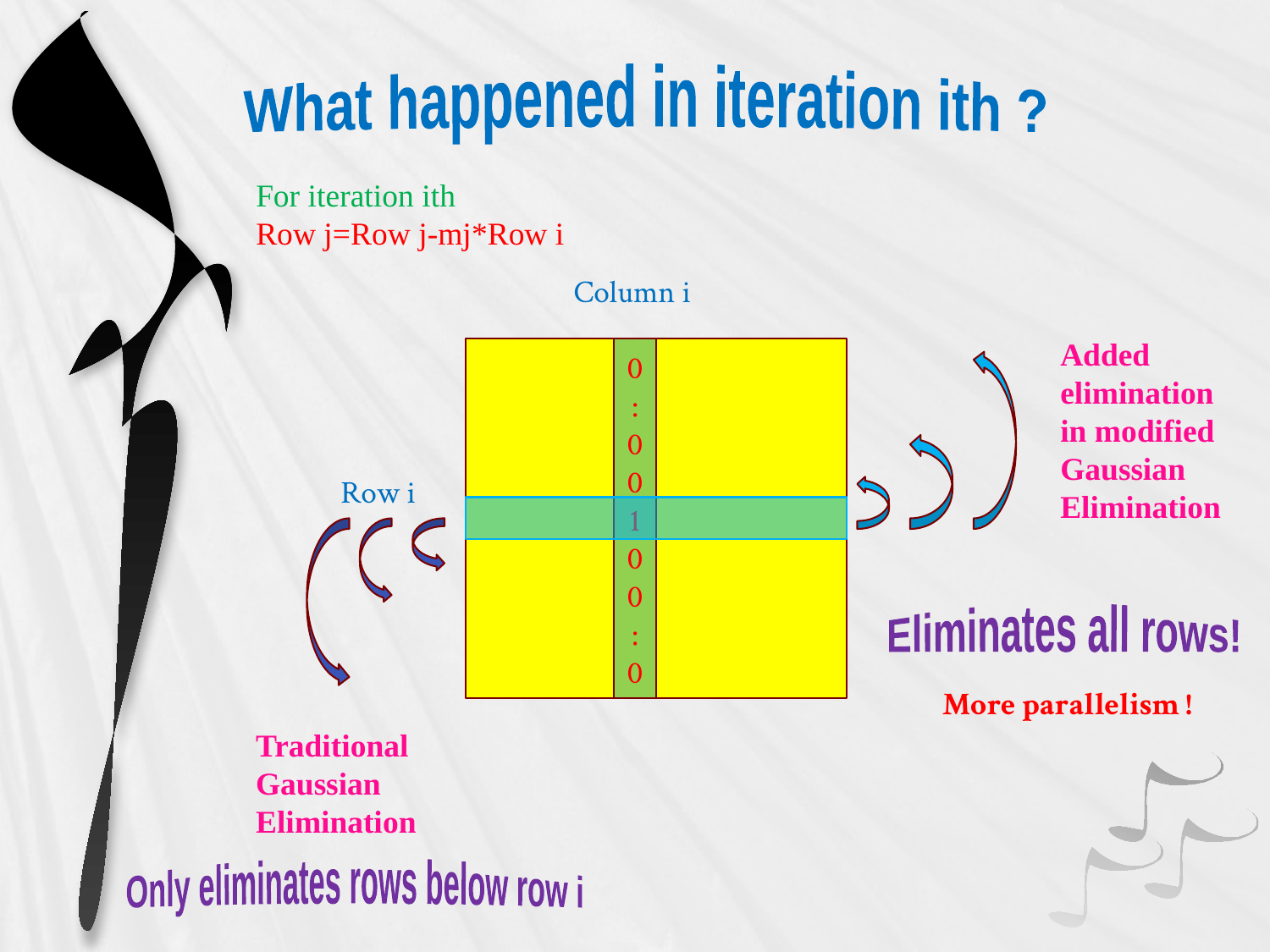

What happened in iteration ith ?
For iteration ith
Row j=Row j-mj*Row i
Column i
Added elimination in modified Gaussian Elimination

0:0
0
1
0
0
:0

Row i

Eliminates all rows!
More parallelism !
Traditional Gaussian Elimination
Only eliminates rows below row i